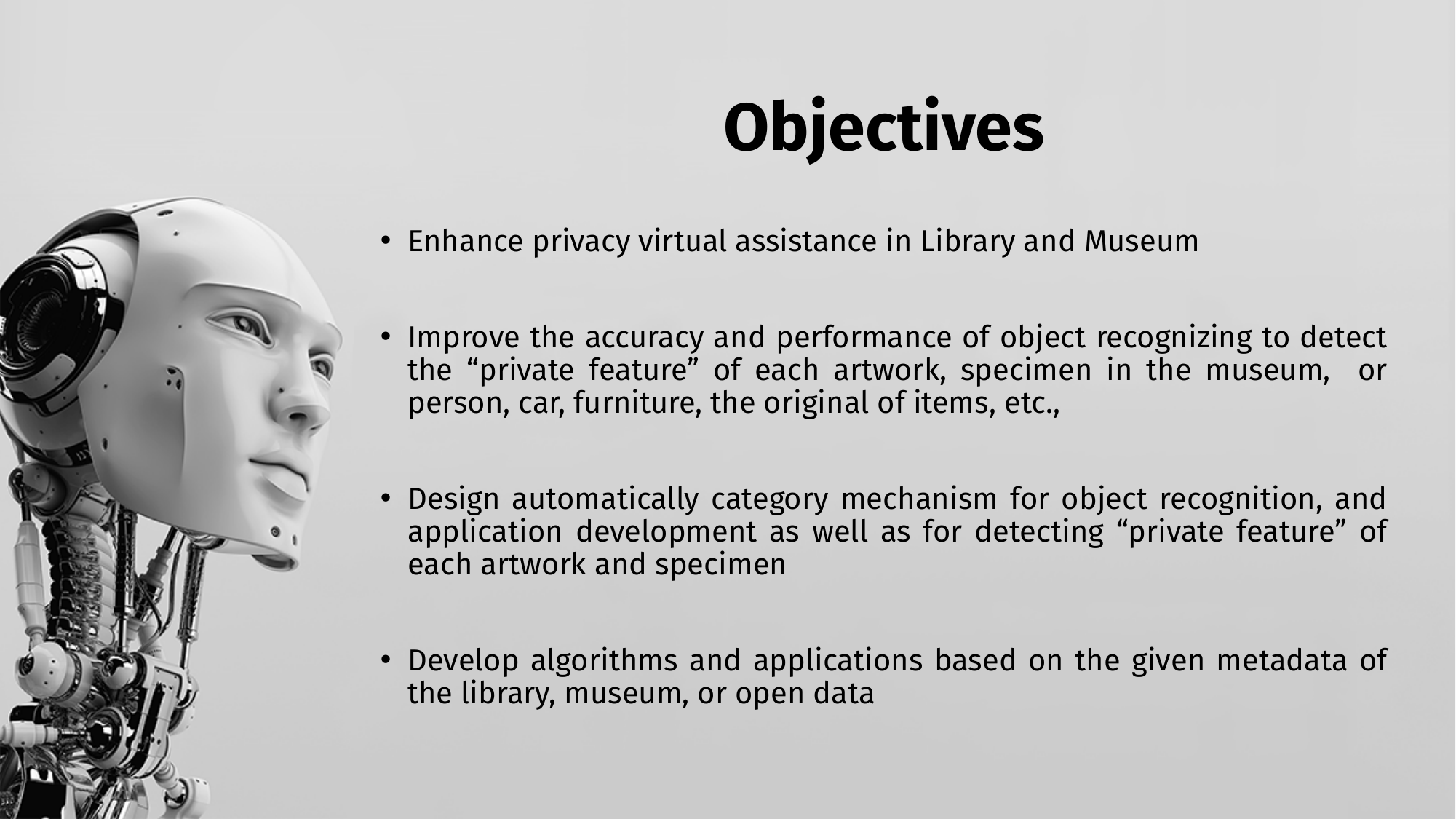

# Objectives
Enhance privacy virtual assistance in Library and Museum

Improve the accuracy and performance of object recognizing to detect the “private feature” of each artwork, specimen in the museum,  or person, car, furniture, the original of items, etc.,

Design automatically category mechanism for object recognition, and application development as well as for detecting “private feature” of each artwork and specimen

Develop algorithms and applications based on the given metadata of the library, museum, or open data